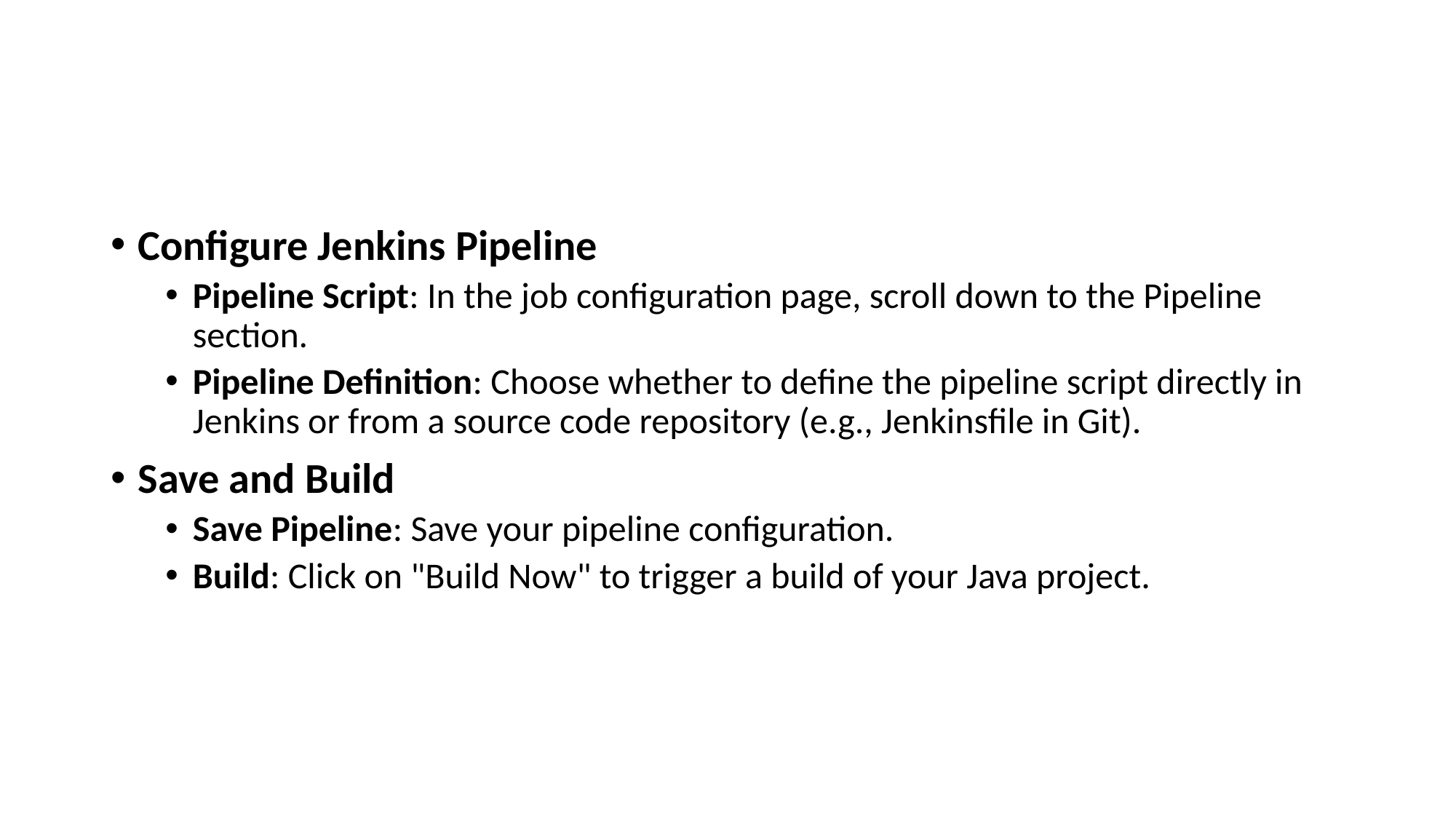

#
Configure Jenkins Pipeline
Pipeline Script: In the job configuration page, scroll down to the Pipeline section.
Pipeline Definition: Choose whether to define the pipeline script directly in Jenkins or from a source code repository (e.g., Jenkinsfile in Git).
Save and Build
Save Pipeline: Save your pipeline configuration.
Build: Click on "Build Now" to trigger a build of your Java project.